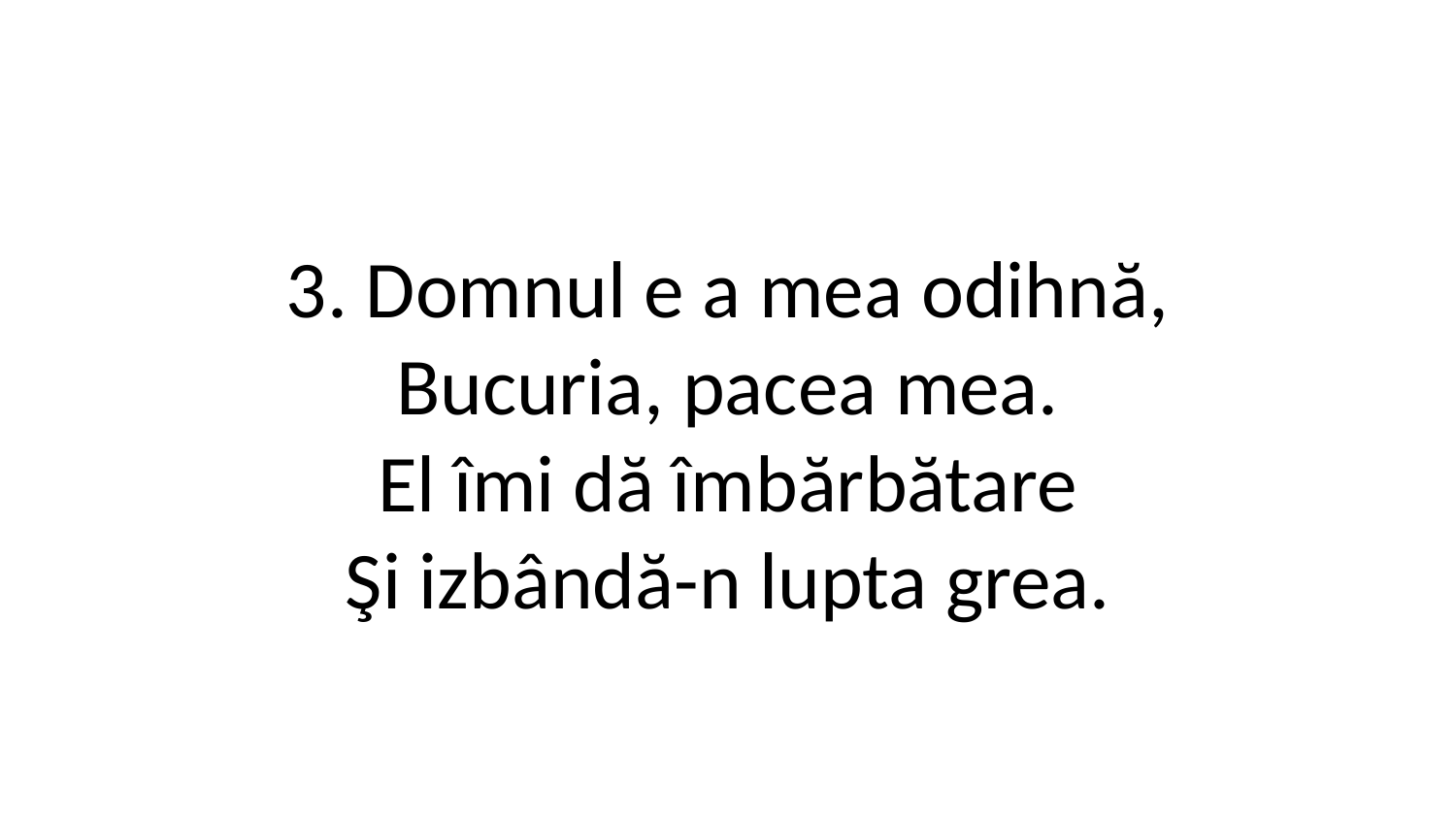

3. Domnul e a mea odihnă,
Bucuria, pacea mea.
El îmi dă îmbărbătare
Şi izbândă-n lupta grea.